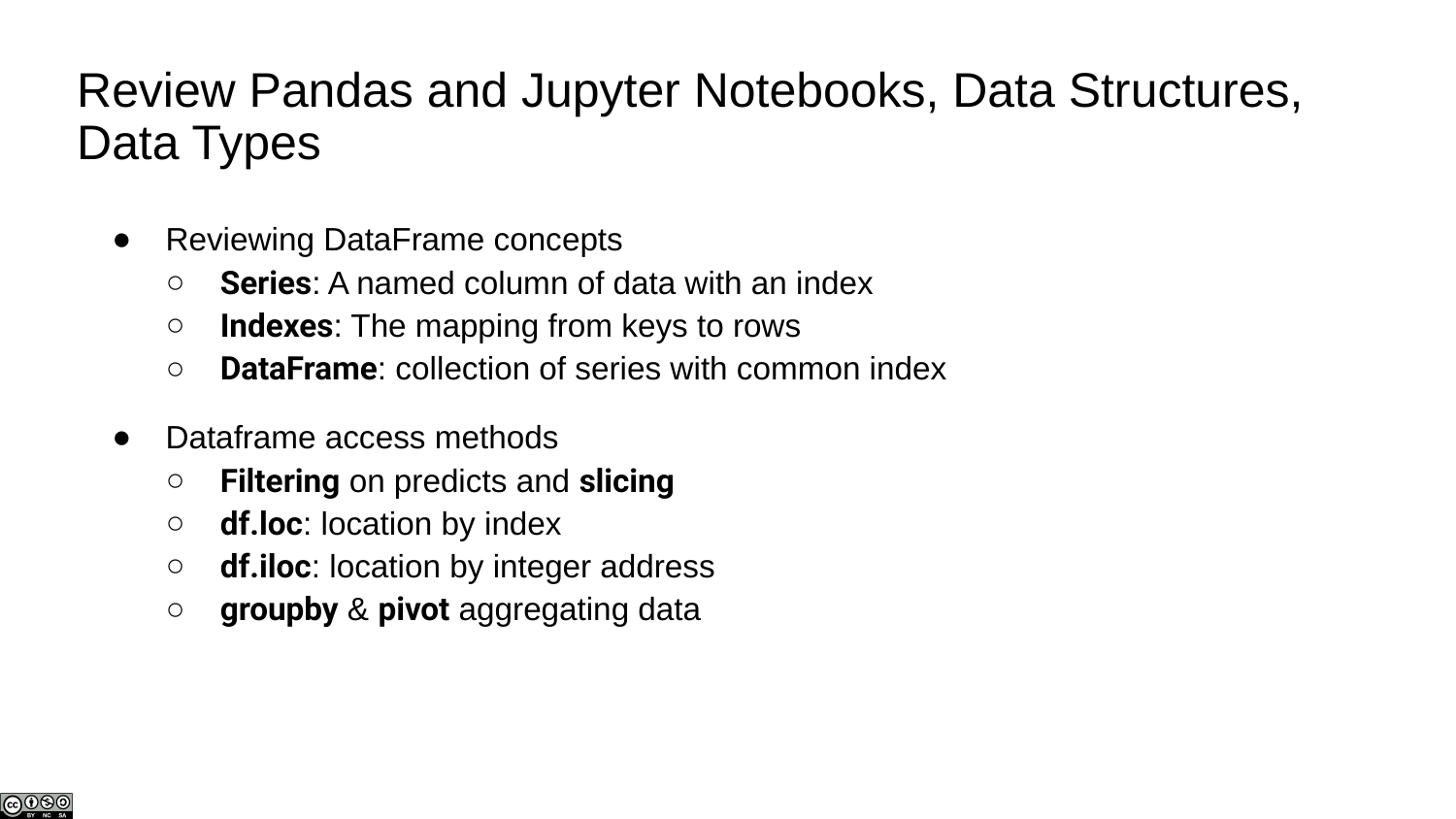

# Review Pandas and Jupyter Notebooks, Data Structures, Data Types
Reviewing DataFrame concepts
Series: A named column of data with an index
Indexes: The mapping from keys to rows
DataFrame: collection of series with common index
Dataframe access methods
Filtering on predicts and slicing
df.loc: location by index
df.iloc: location by integer address
groupby & pivot aggregating data